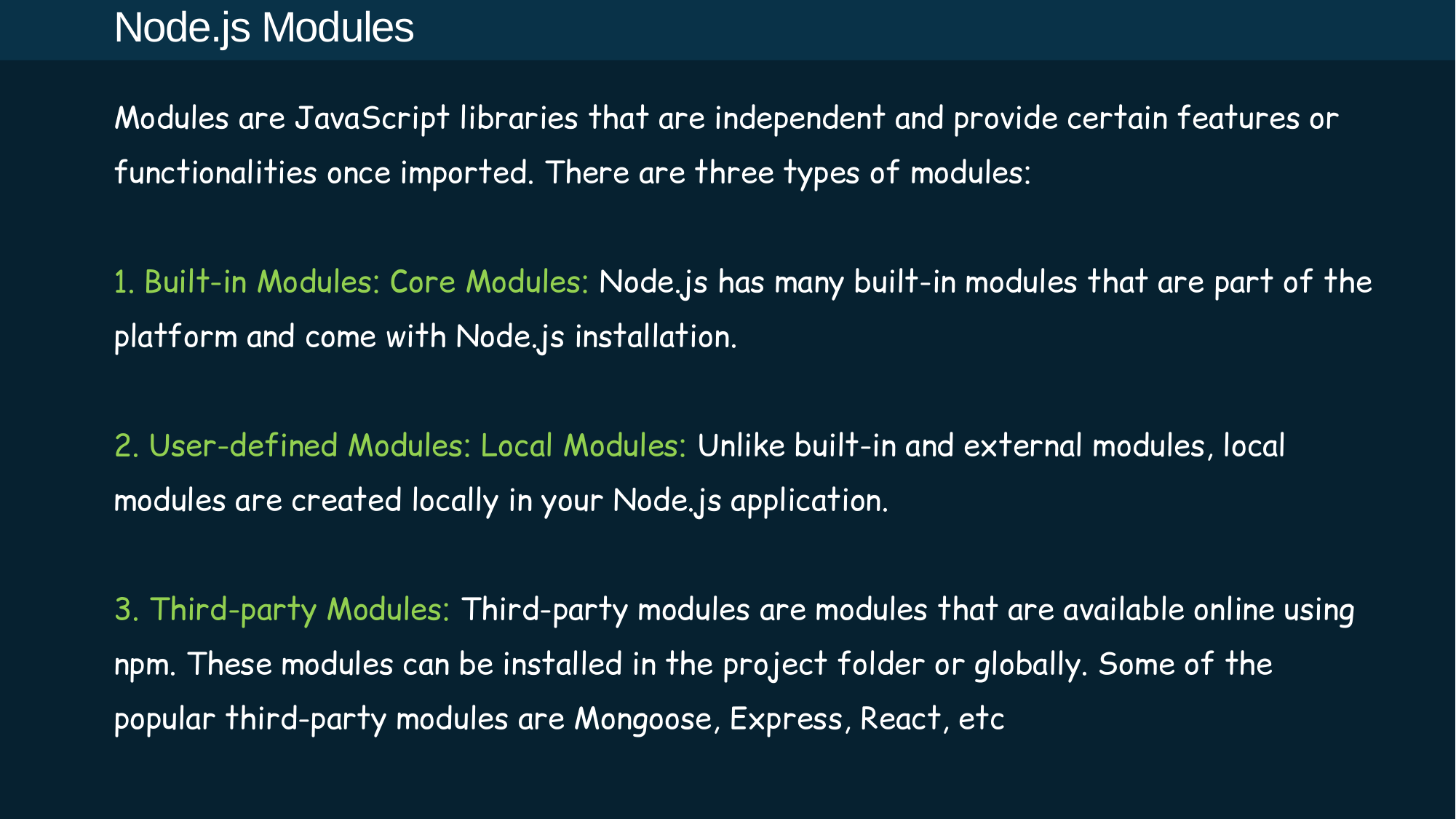

# Node.js Modules
Modules are JavaScript libraries that are independent and provide certain features or functionalities once imported. There are three types of modules:

1. Built-in Modules: Core Modules: Node.js has many built-in modules that are part of the platform and come with Node.js installation.

2. User-defined Modules: Local Modules: Unlike built-in and external modules, local modules are created locally in your Node.js application.

3. Third-party Modules: Third-party modules are modules that are available online using npm. These modules can be installed in the project folder or globally. Some of the popular third-party modules are Mongoose, Express, React, etc